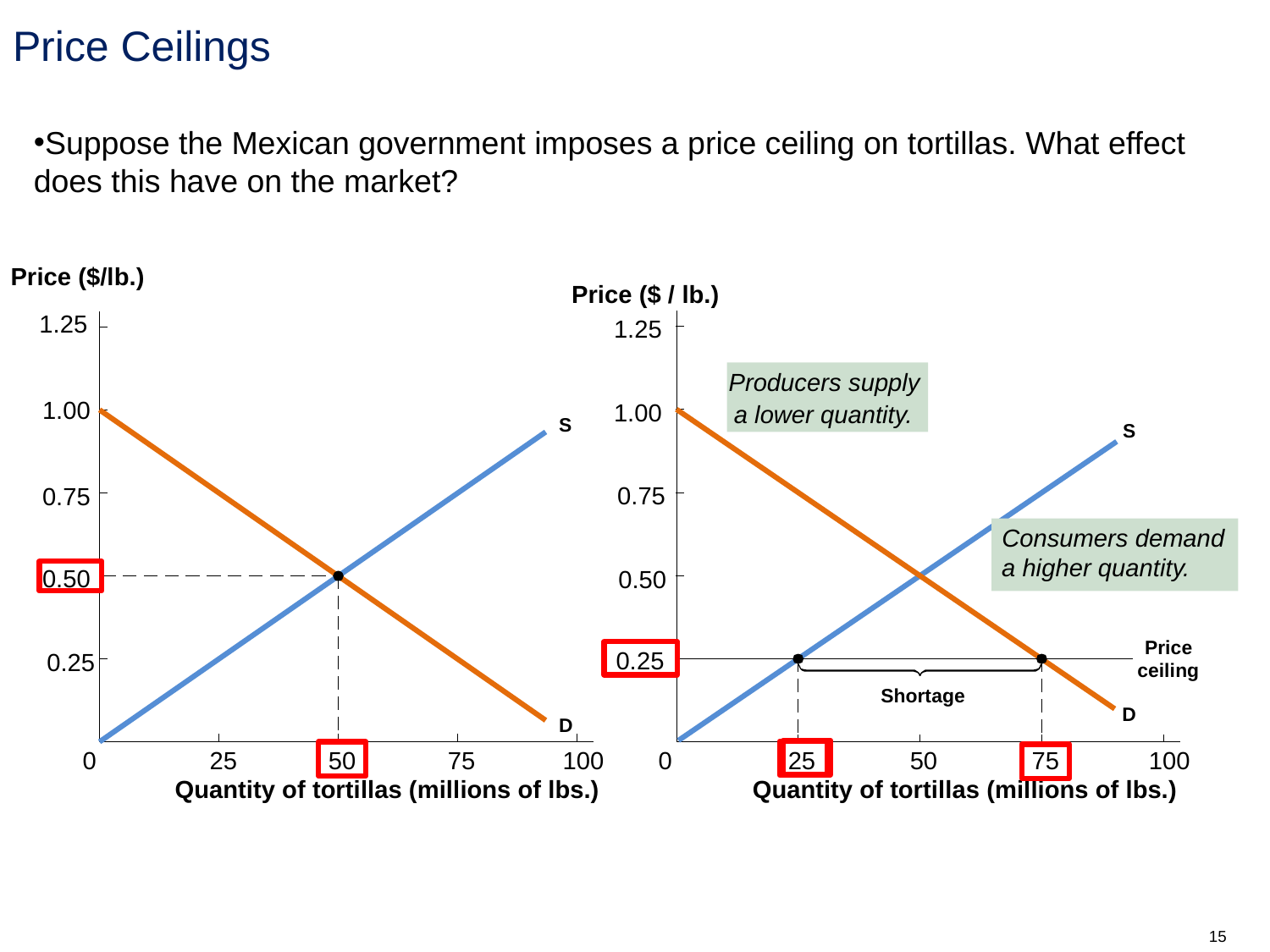

# Price Ceilings
Suppose the Mexican government imposes a price ceiling on tortillas. What effect does this have on the market?

Price ($/lb.)
Price ($ / lb.)
1.25

1.25

Producers supply
a lower quantity.
1.00
1.00

S
S

0.75
0.75

Consumers demand
a higher quantity.

0.50
0.50

Price
ceiling

0.25
0.25

Shortage

D
D

0
25
50
75
100
0
25
50
75
100
Quantity of tortillas (millions of lbs.)
Quantity of tortillas (millions of lbs.)